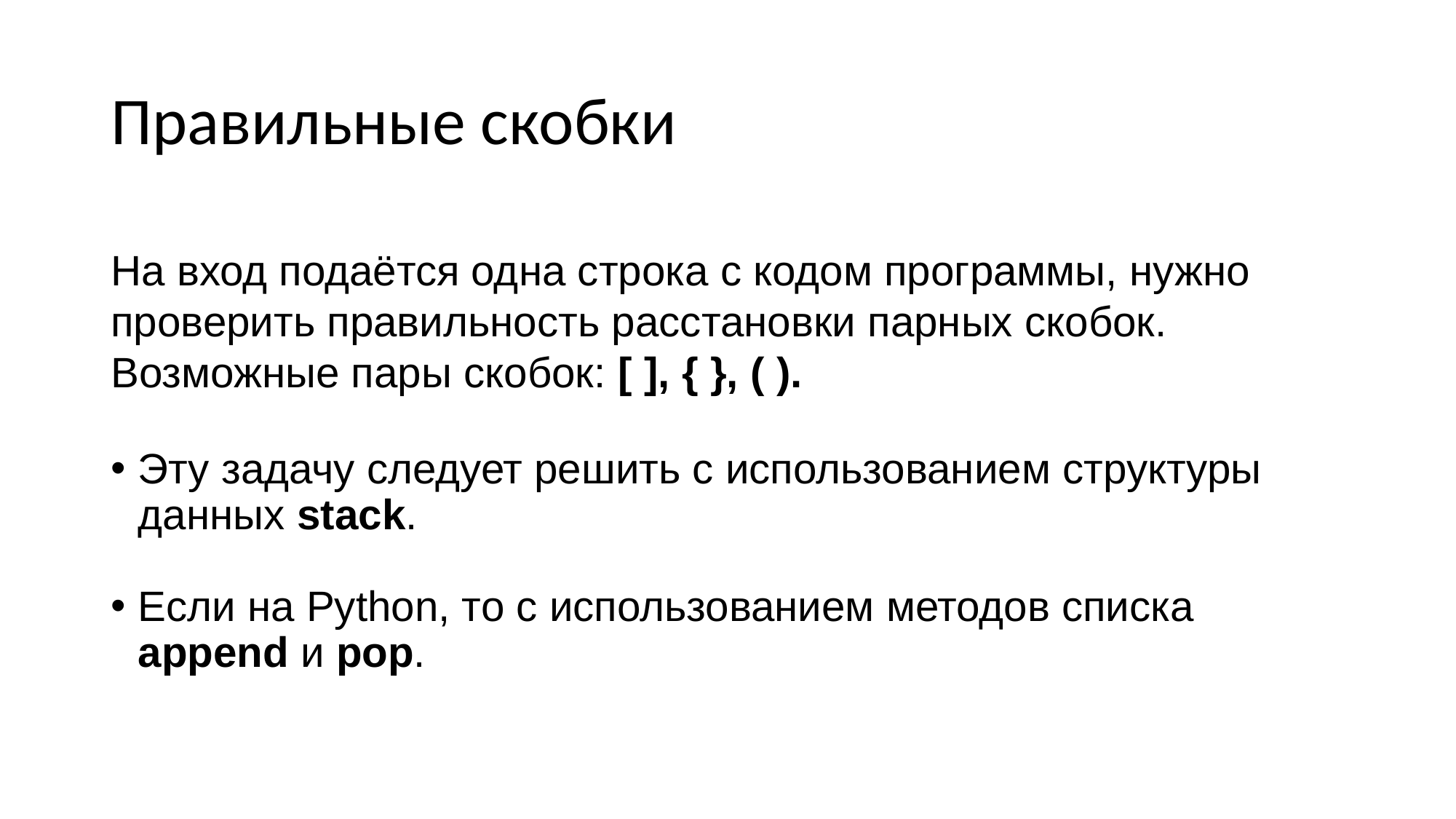

# Правильные скобки
На вход подаётся одна строка с кодом программы, нужно проверить правильность расстановки парных скобок.
Возможные пары скобок: [ ], { }, ( ).

Эту задачу следует решить с использованием структуры данных stack.

Если на Python, то с использованием методов списка
append и pop.